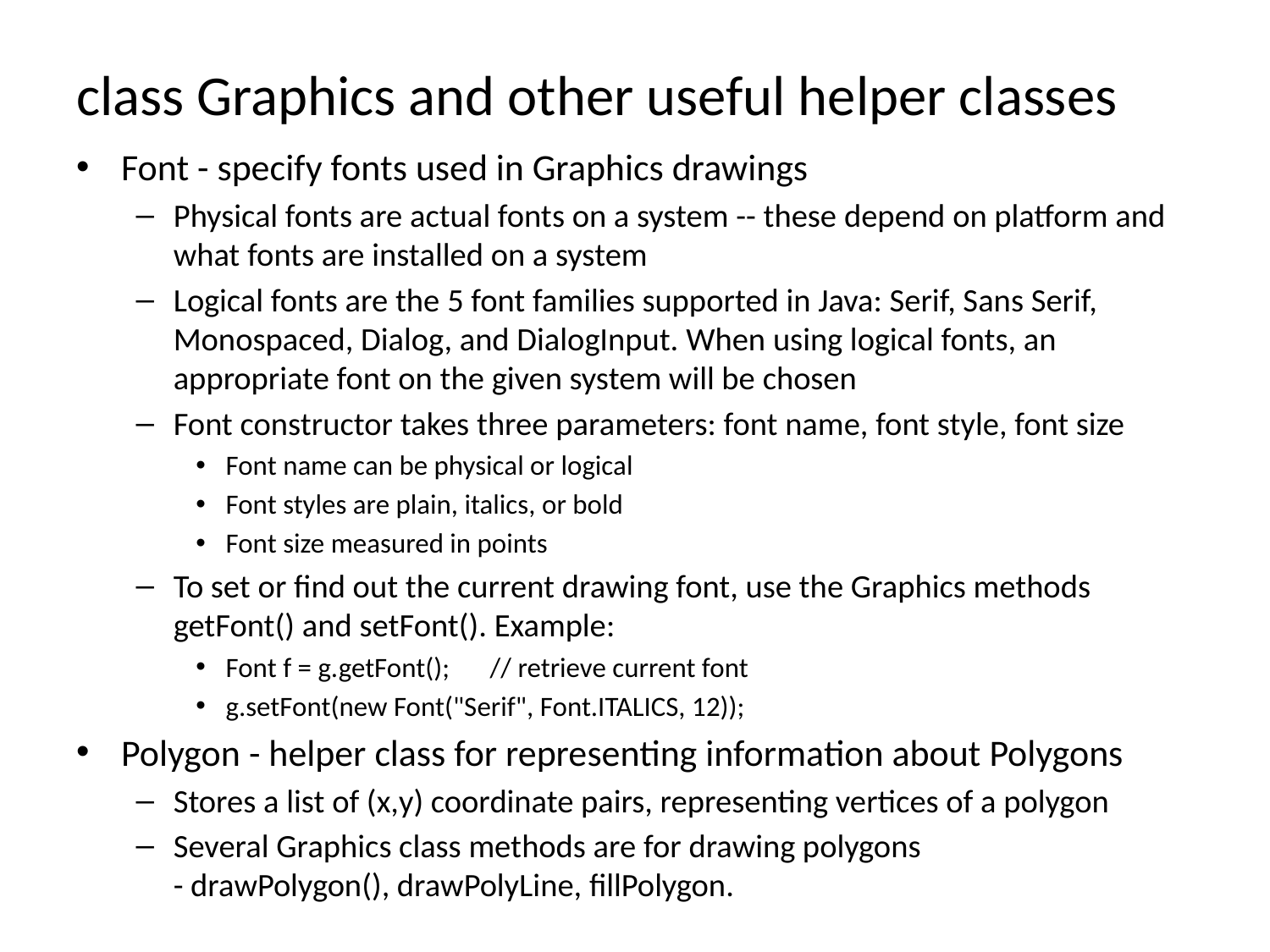

# class Graphics and other useful helper classes
Font - specify fonts used in Graphics drawings
Physical fonts are actual fonts on a system -- these depend on platform and what fonts are installed on a system
Logical fonts are the 5 font families supported in Java: Serif, Sans Serif, Monospaced, Dialog, and DialogInput. When using logical fonts, an appropriate font on the given system will be chosen
Font constructor takes three parameters: font name, font style, font size
Font name can be physical or logical
Font styles are plain, italics, or bold
Font size measured in points
To set or find out the current drawing font, use the Graphics methods getFont() and setFont(). Example:
Font f = g.getFont();	  // retrieve current font
g.setFont(new Font("Serif", Font.ITALICS, 12));
Polygon - helper class for representing information about Polygons
Stores a list of (x,y) coordinate pairs, representing vertices of a polygon
Several Graphics class methods are for drawing polygons - drawPolygon(), drawPolyLine, fillPolygon.